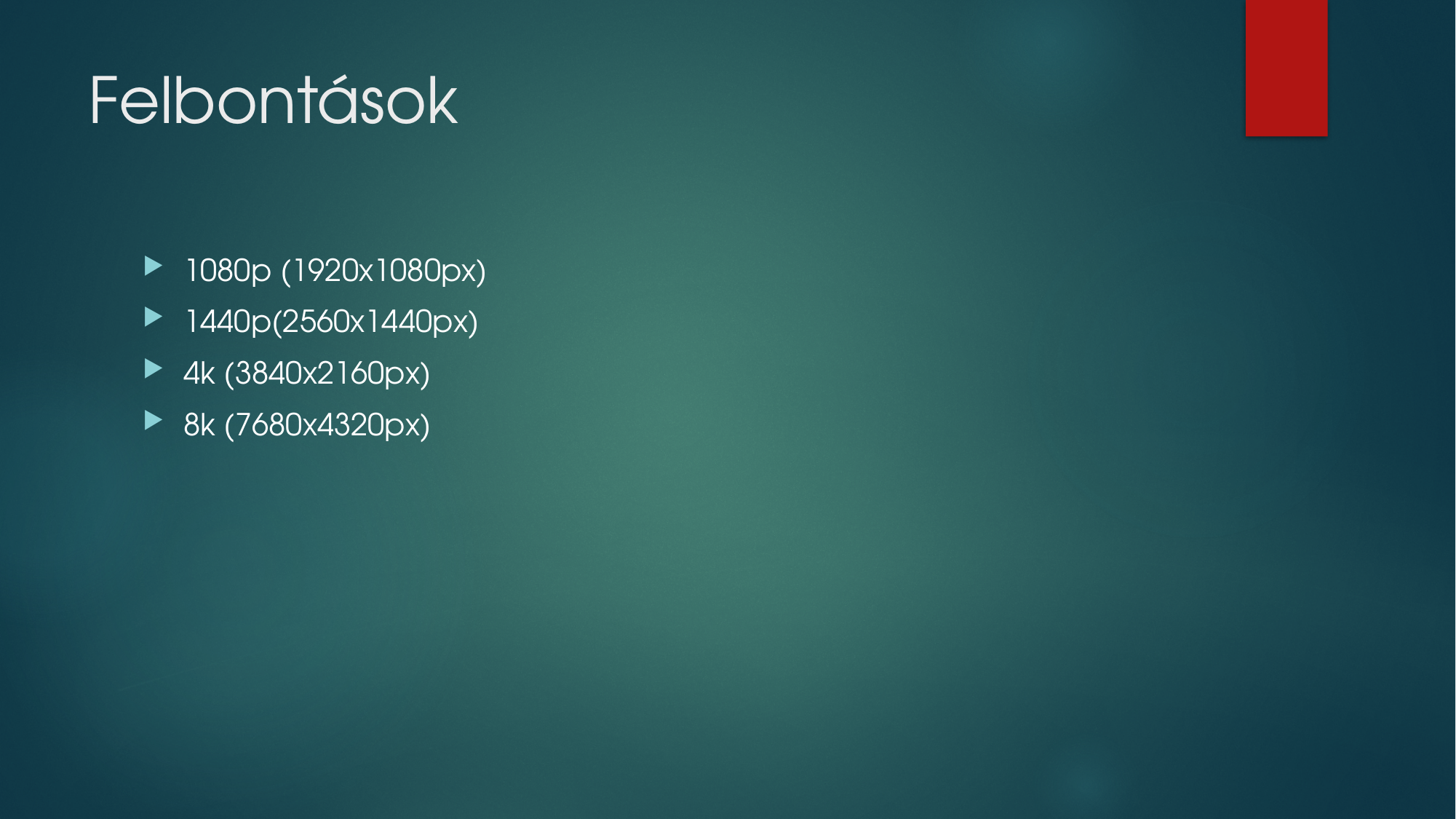

# Felbontások
1080p (1920x1080px)
1440p(2560x1440px)
4k (3840x2160px)
8k (7680x4320px)